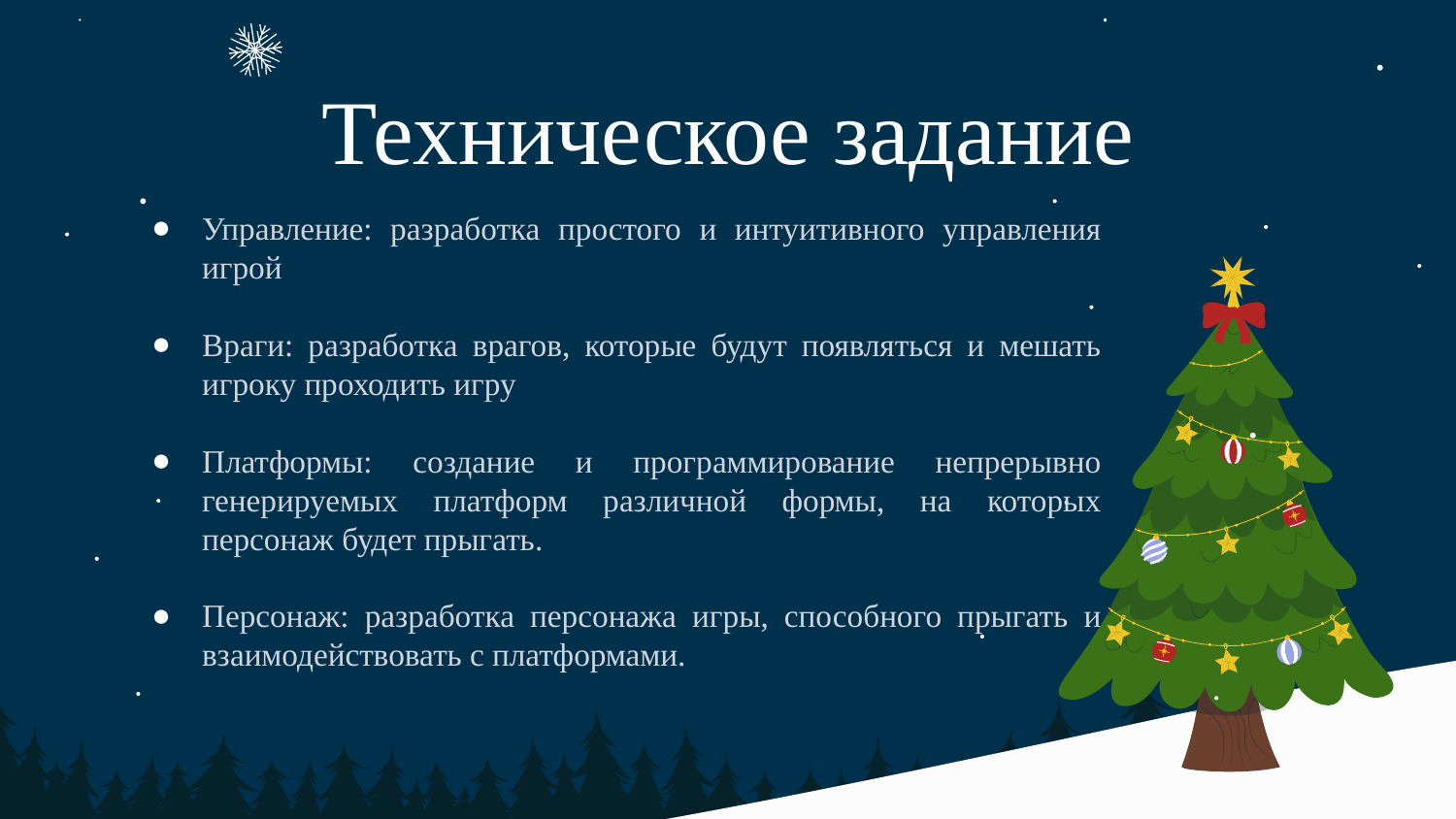

# Техническое задание
Управление: разработка простого и интуитивного управления игрой

Враги: разработка врагов, которые будут появляться и мешать игроку проходить игру

Платформы: создание и программирование непрерывно генерируемых платформ различной формы, на которых персонаж будет прыгать.

Персонаж: разработка персонажа игры, способного прыгать и взаимодействовать с платформами.